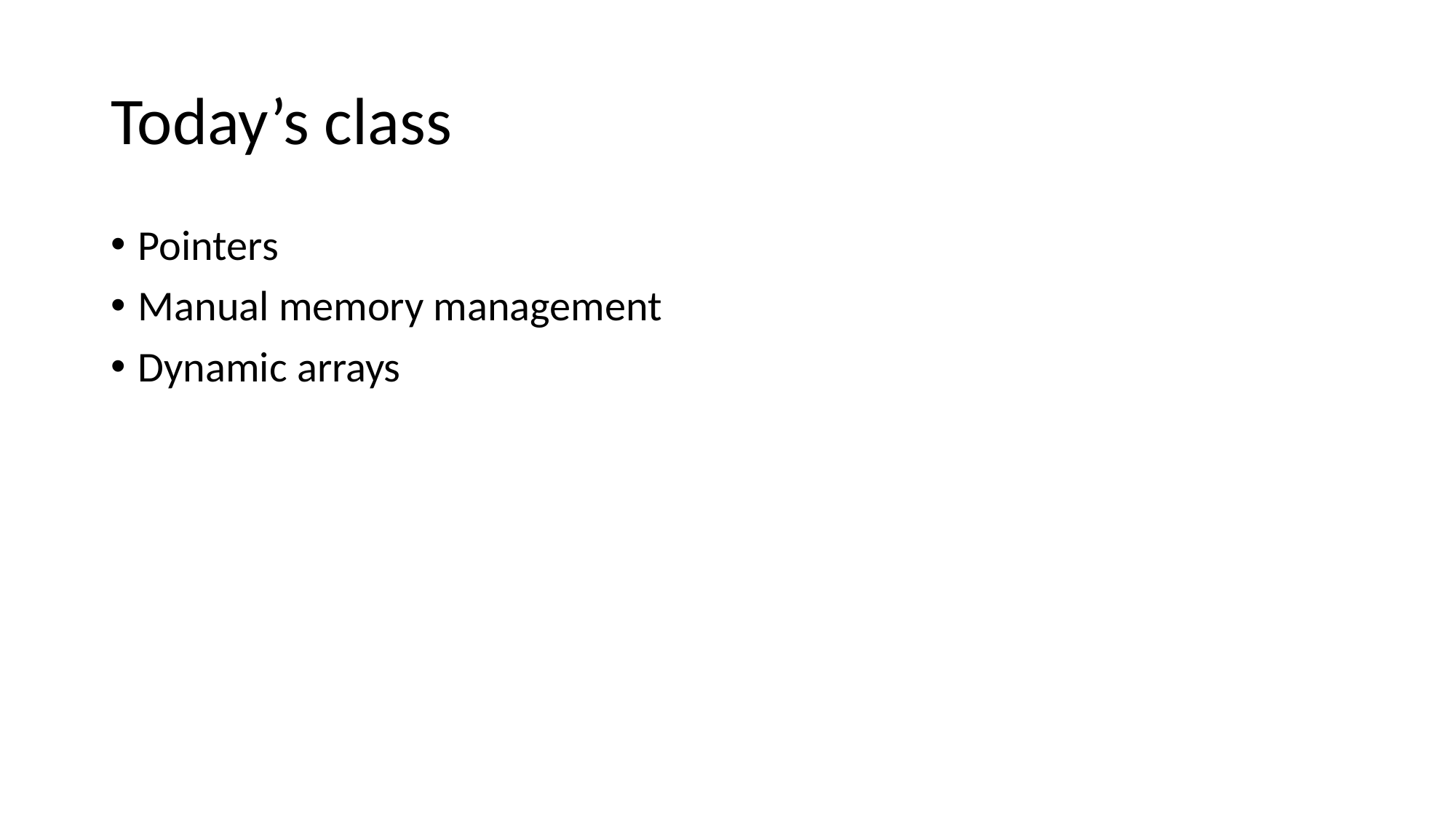

# Today’s class
Pointers
Manual memory management
Dynamic arrays